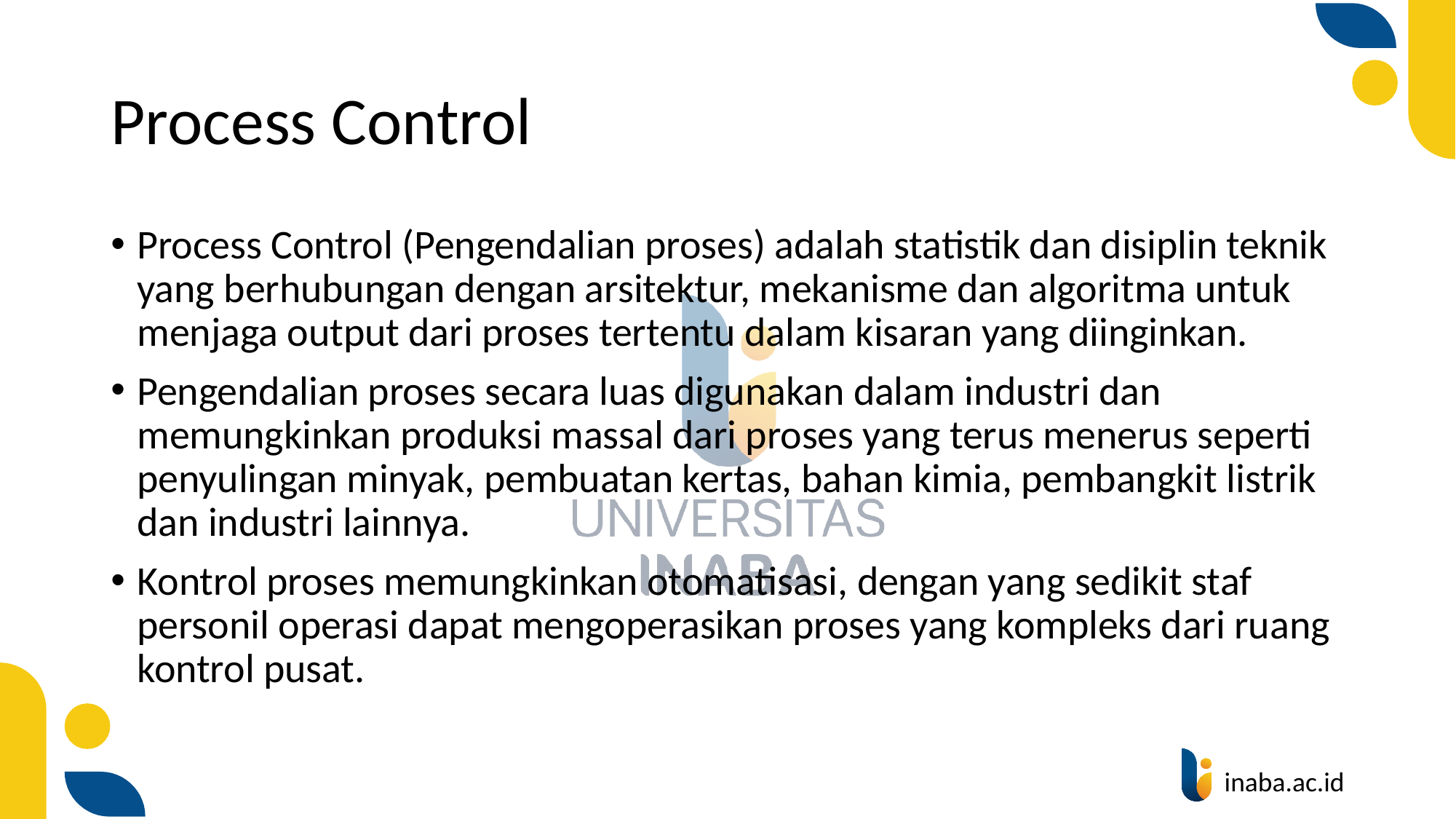

# Process Control
Process Control (Pengendalian proses) adalah statistik dan disiplin teknik yang berhubungan dengan arsitektur, mekanisme dan algoritma untuk menjaga output dari proses tertentu dalam kisaran yang diinginkan.
Pengendalian proses secara luas digunakan dalam industri dan memungkinkan produksi massal dari proses yang terus menerus seperti penyulingan minyak, pembuatan kertas, bahan kimia, pembangkit listrik dan industri lainnya.
Kontrol proses memungkinkan otomatisasi, dengan yang sedikit staf personil operasi dapat mengoperasikan proses yang kompleks dari ruang kontrol pusat.